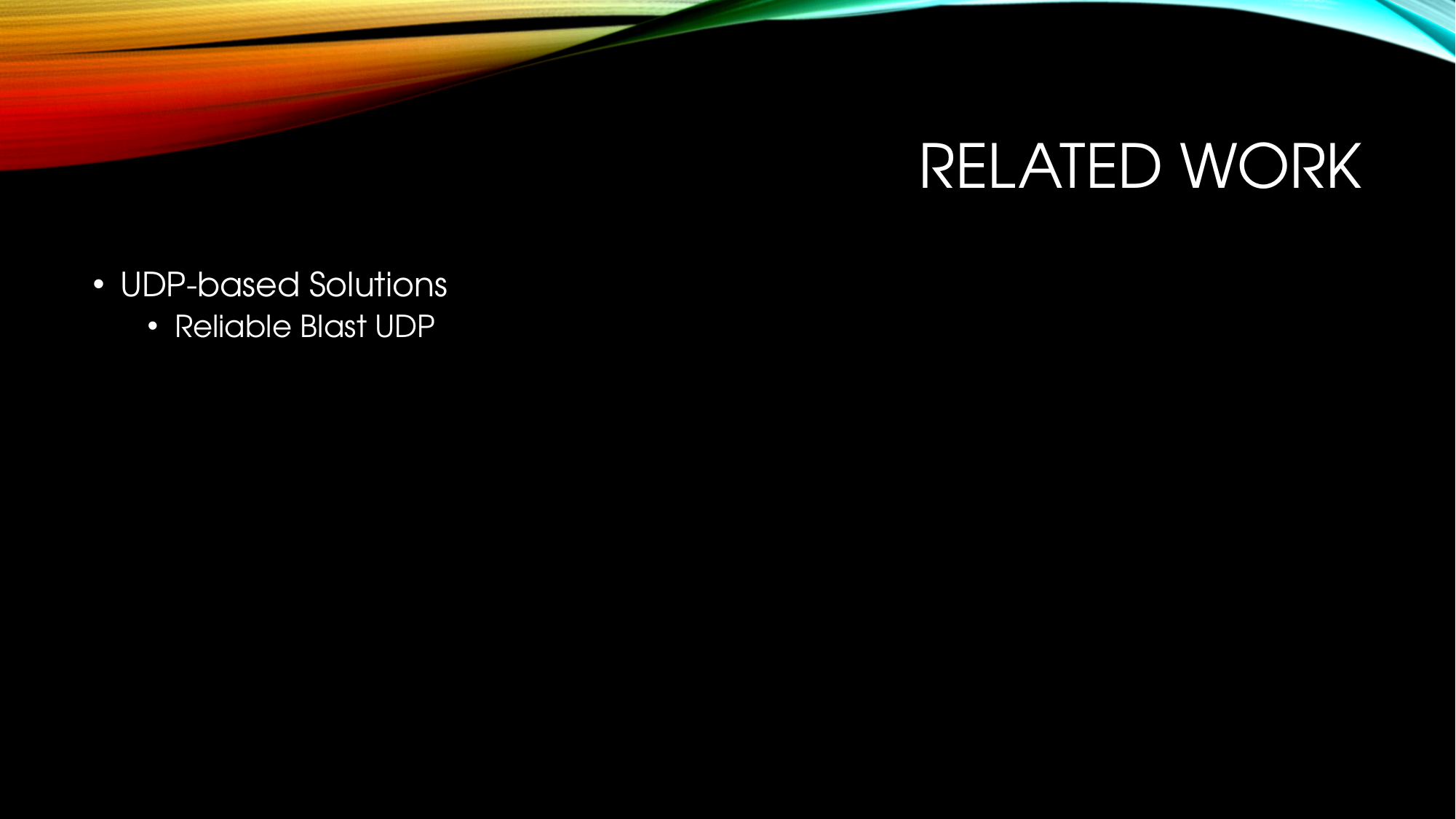

# Related Work
UDP-based Solutions
Reliable Blast UDP